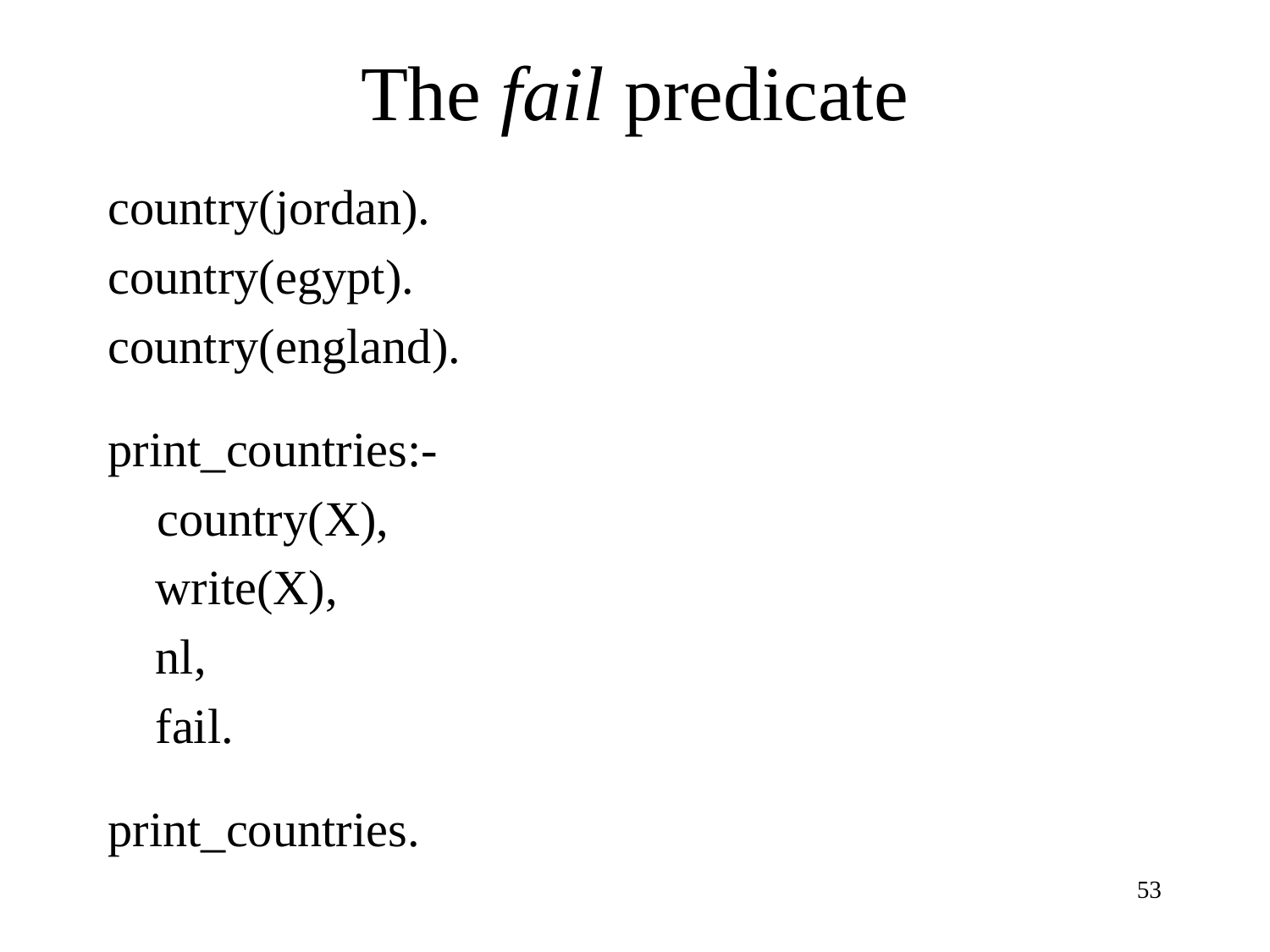

# The fail predicate
country(jordan).
country(egypt).
country(england).

print_countries:-
    country(X),
	write(X),
	nl,
	fail.

print_countries.
53